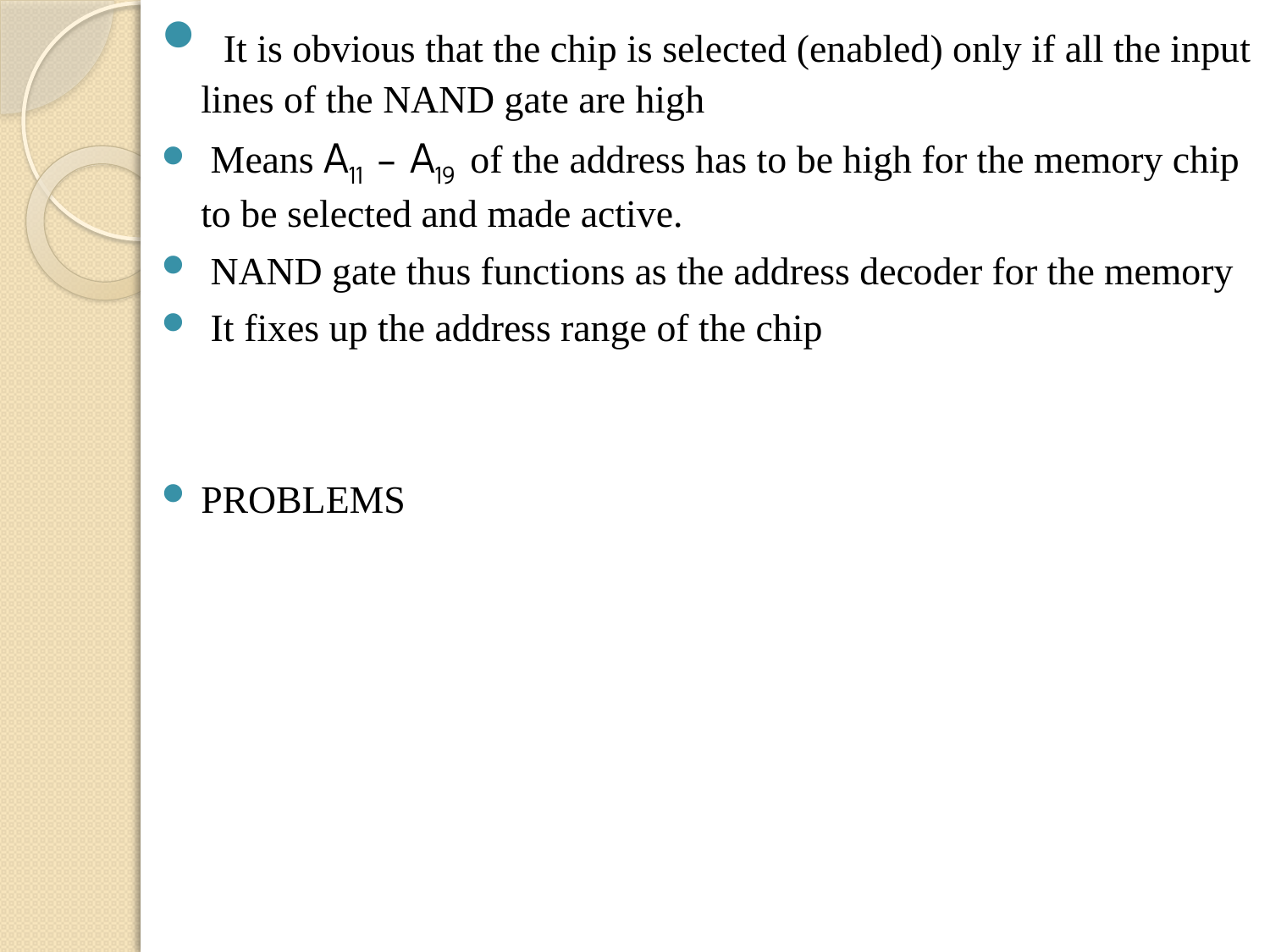

It is obvious that the chip is selected (enabled) only if all the input lines of the NAND gate are high
 Means A11 – A19  of the address has to be high for the memory chip to be selected and made active.
 NAND gate thus functions as the address decoder for the memory
 It fixes up the address range of the chip

PROBLEMS